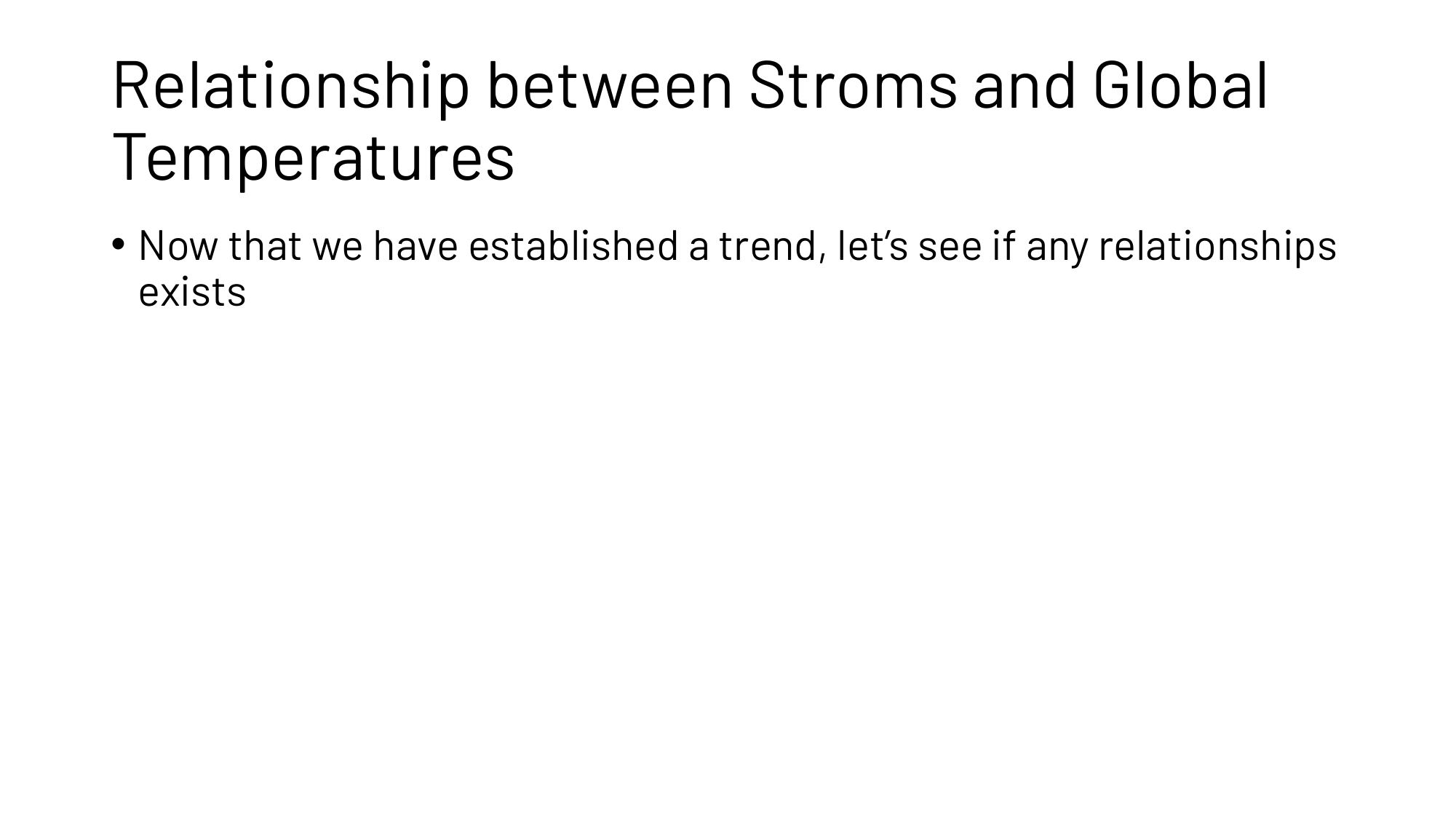

# Relationship between Stroms and Global Temperatures
Now that we have established a trend, let’s see if any relationships exists